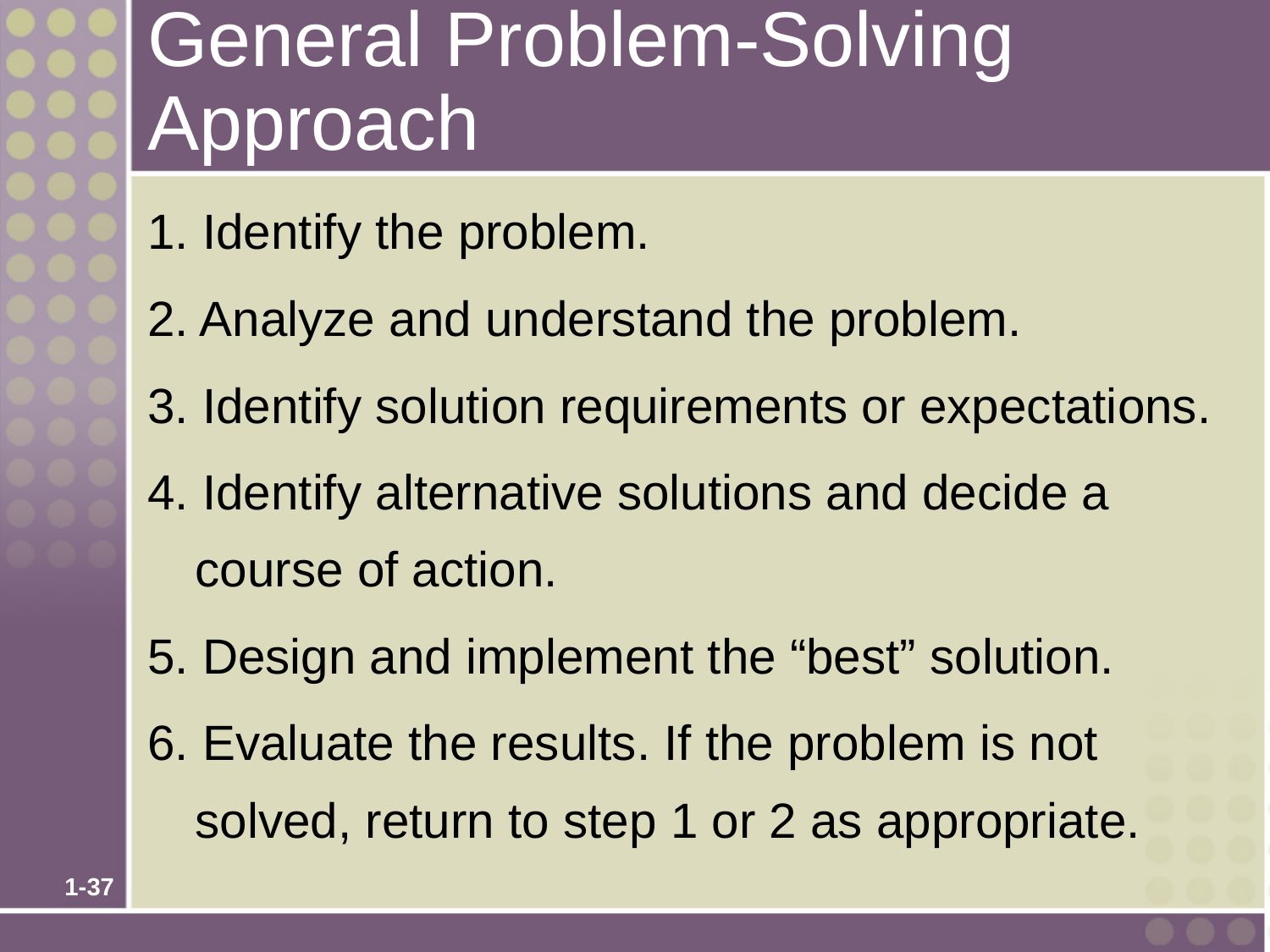

# General Problem-Solving Approach
1. Identify the problem.
2. Analyze and understand the problem.
3. Identify solution requirements or expectations.
4. Identify alternative solutions and decide a course of action.
5. Design and implement the “best” solution.
6. Evaluate the results. If the problem is not solved, return to step 1 or 2 as appropriate.

1-37